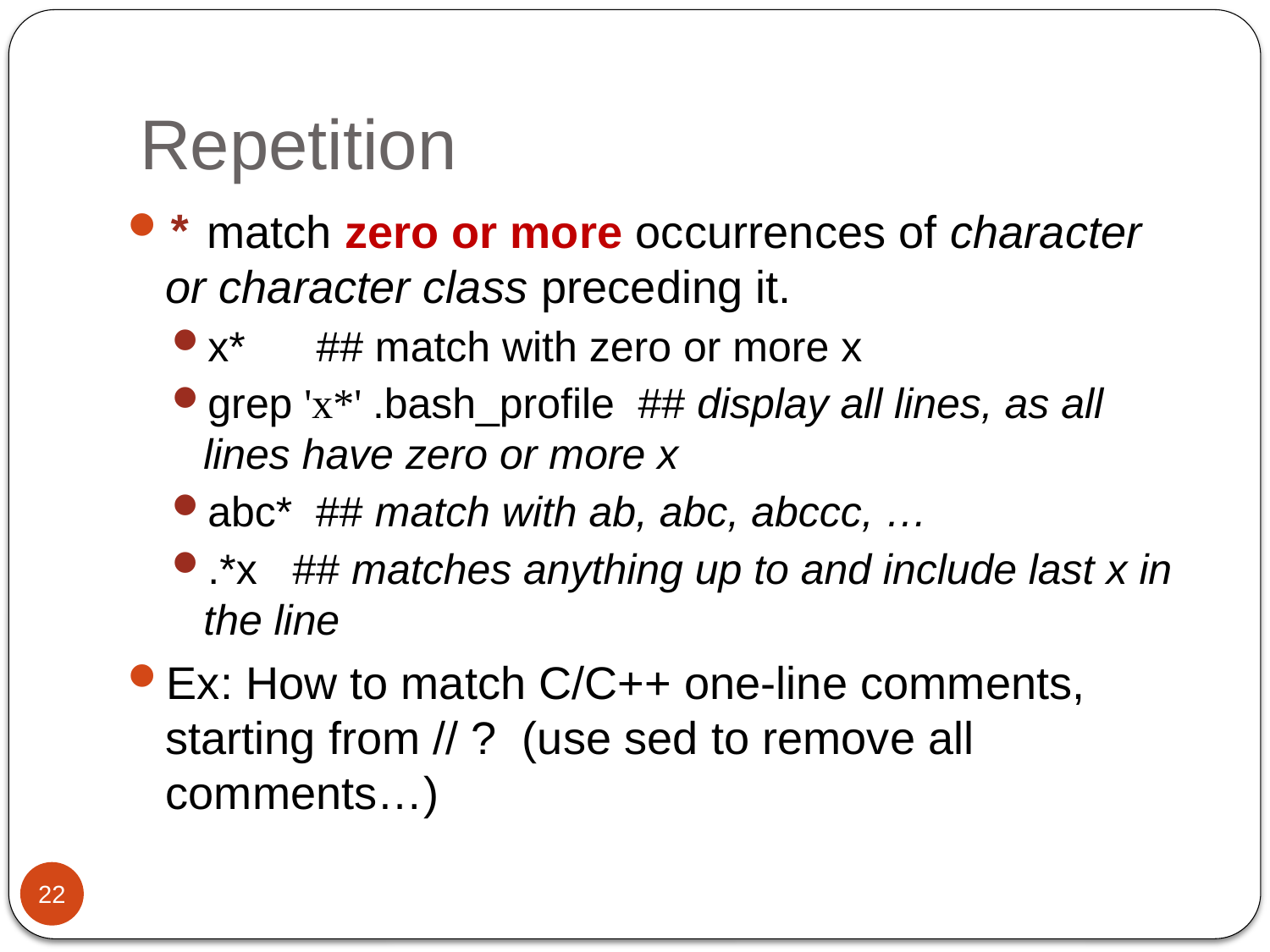

# Repetition
* match zero or more occurrences of character or character class preceding it.
x*      ## match with zero or more x
grep 'x*' .bash_profile  ## display all lines, as all lines have zero or more x
abc*  ## match with ab, abc, abccc, …
.*x   ## matches anything up to and include last x in the line
Ex: How to match C/C++ one-line comments, starting from // ?  (use sed to remove all comments…)

22